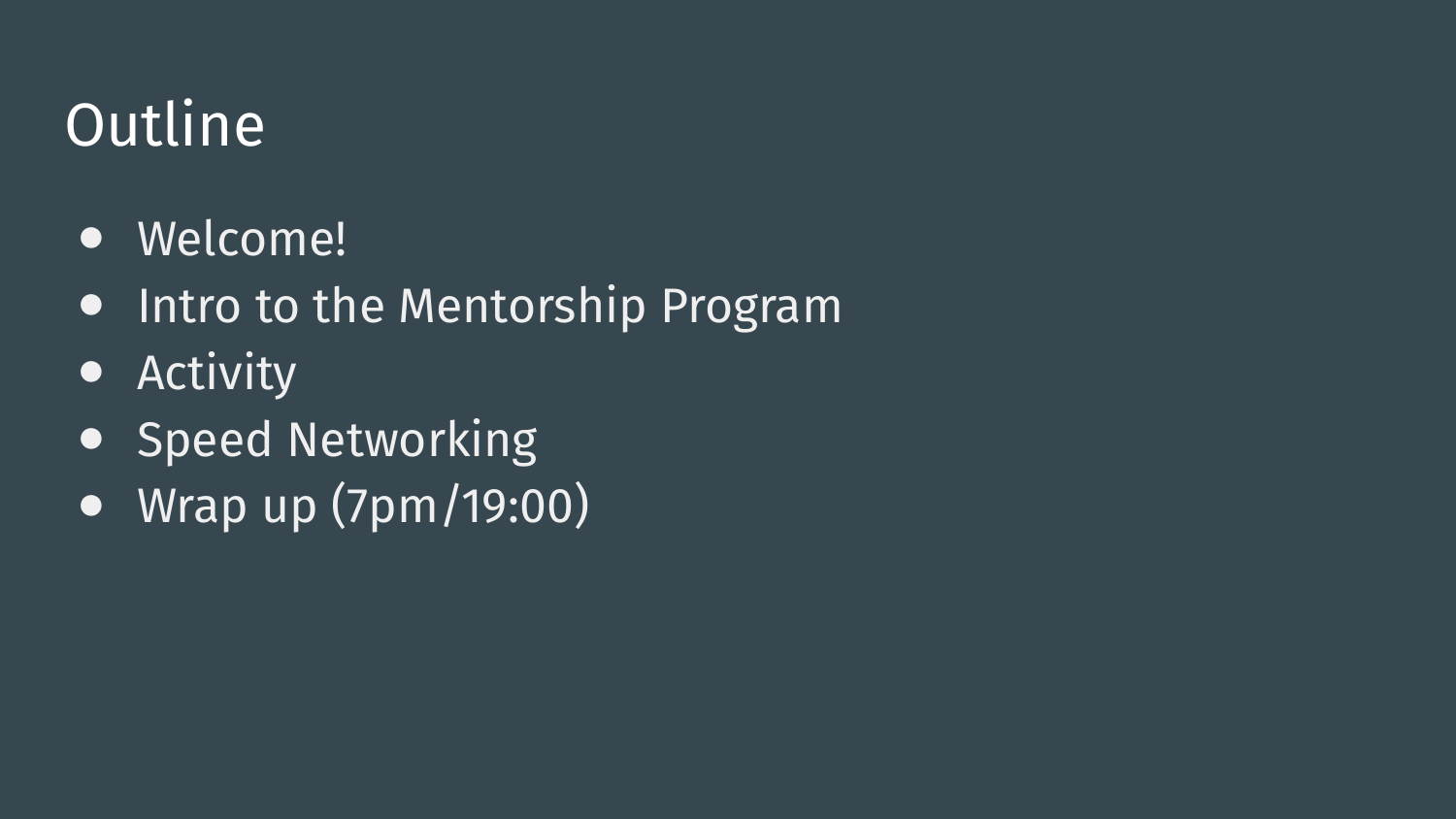

# Outline
Welcome!
Intro to the Mentorship Program
Activity
Speed Networking
Wrap up (7pm/19:00)